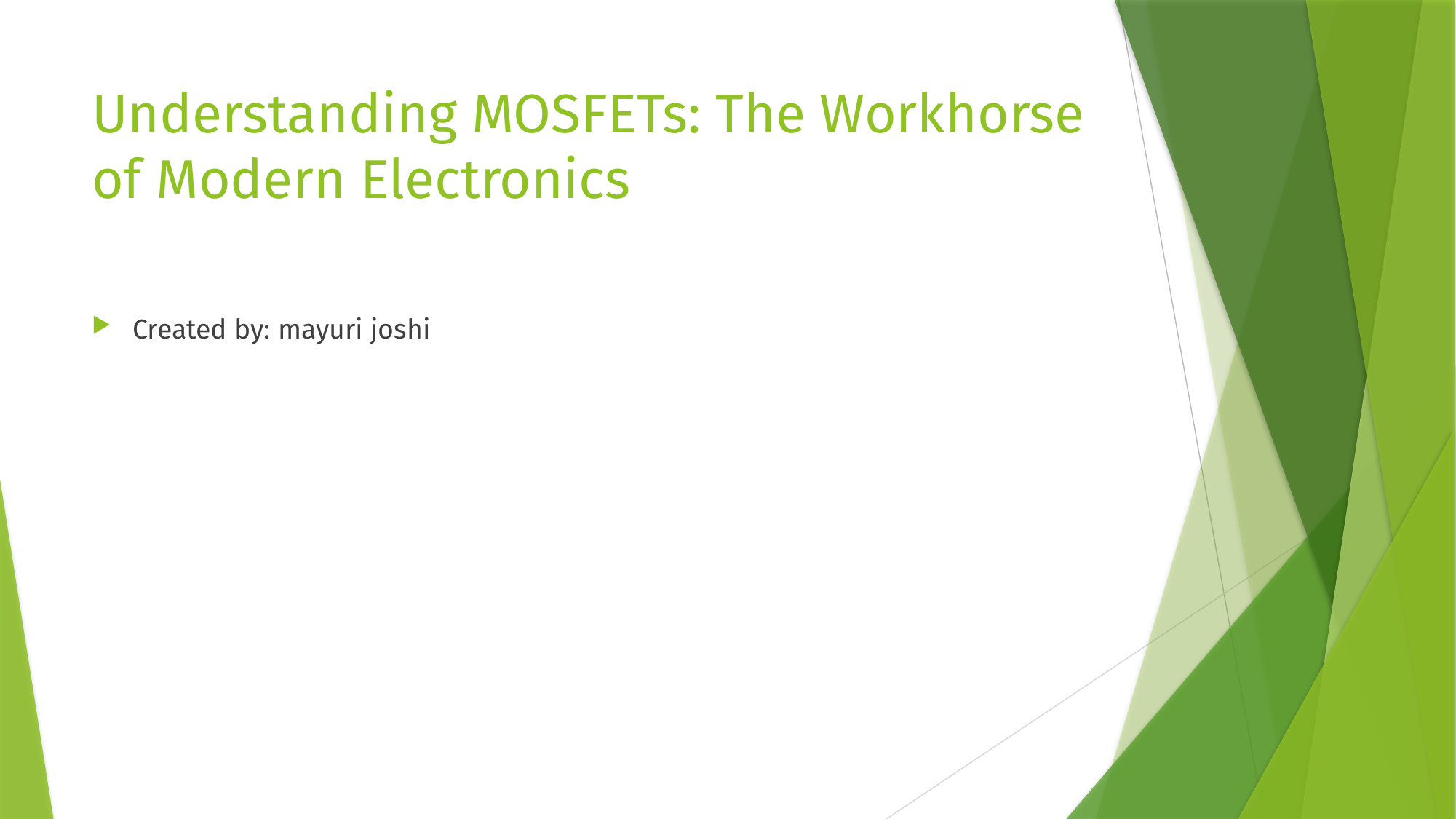

# Understanding MOSFETs: The Workhorse of Modern Electronics

Created by: mayuri joshi